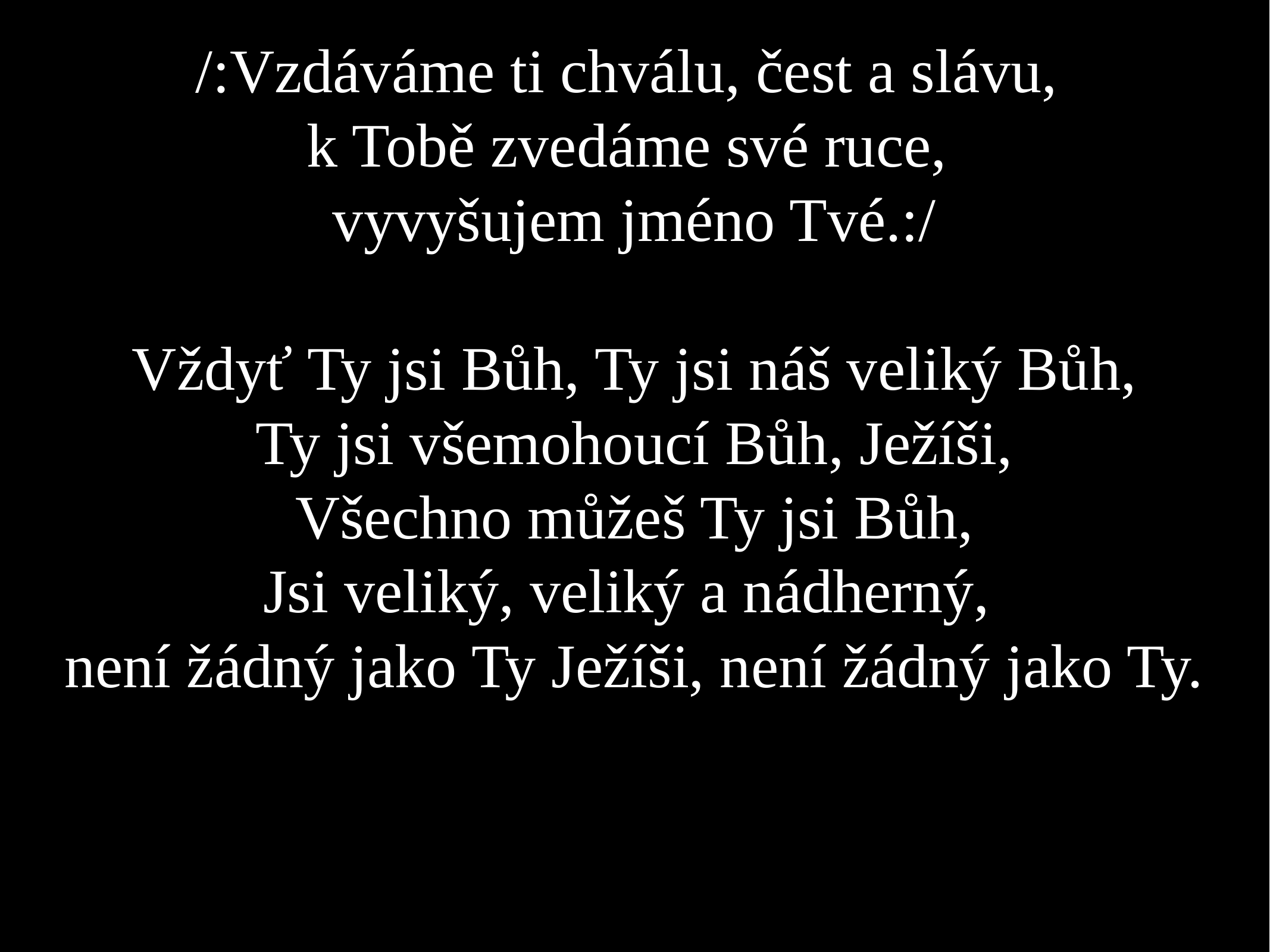

/:Vzdáváme ti chválu, čest a slávu,
k Tobě zvedáme své ruce,
vyvyšujem jméno Tvé.:/

Vždyť Ty jsi Bůh, Ty jsi náš veliký Bůh,
Ty jsi všemohoucí Bůh, Ježíši,
Všechno můžeš Ty jsi Bůh,
Jsi veliký, veliký a nádherný,
není žádný jako Ty Ježíši, není žádný jako Ty.